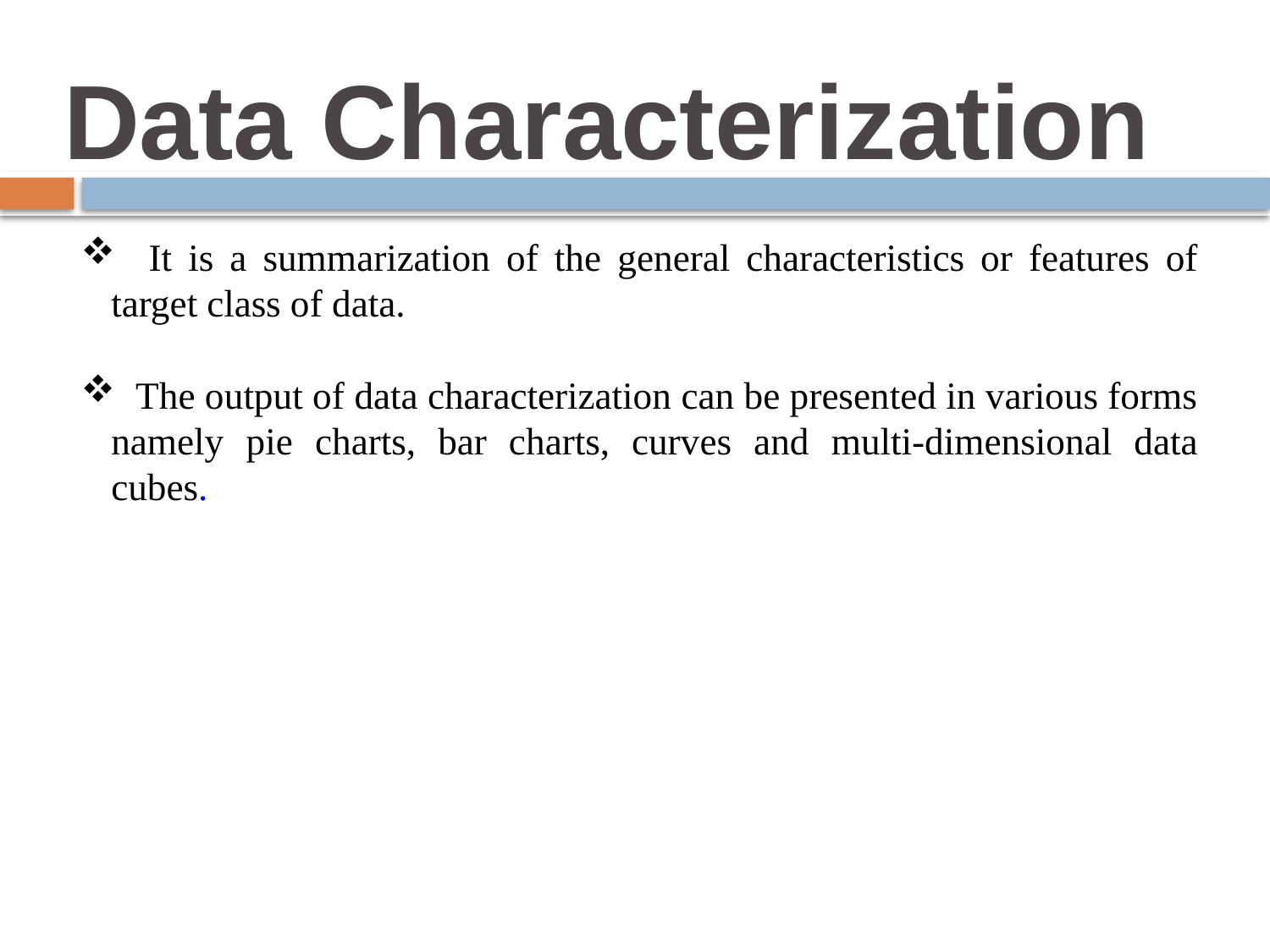

Data Characterization

  It is a summarization of the general characteristics or features of target class of data.

  The output of data characterization can be presented in various forms namely pie charts, bar charts, curves and multi-dimensional data cubes.